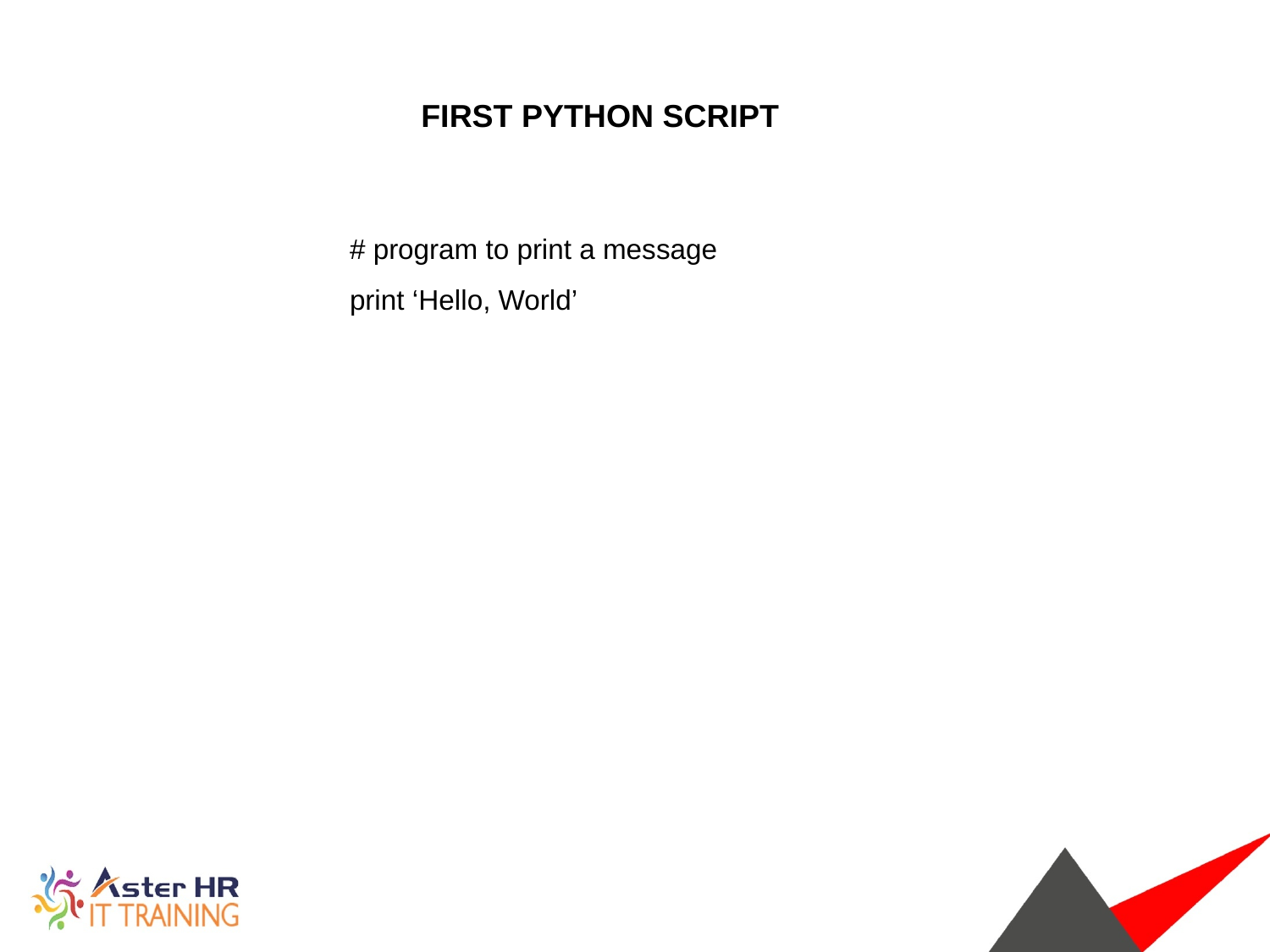

FIRST PYTHON SCRIPT
# program to print a message
print ‘Hello, World’